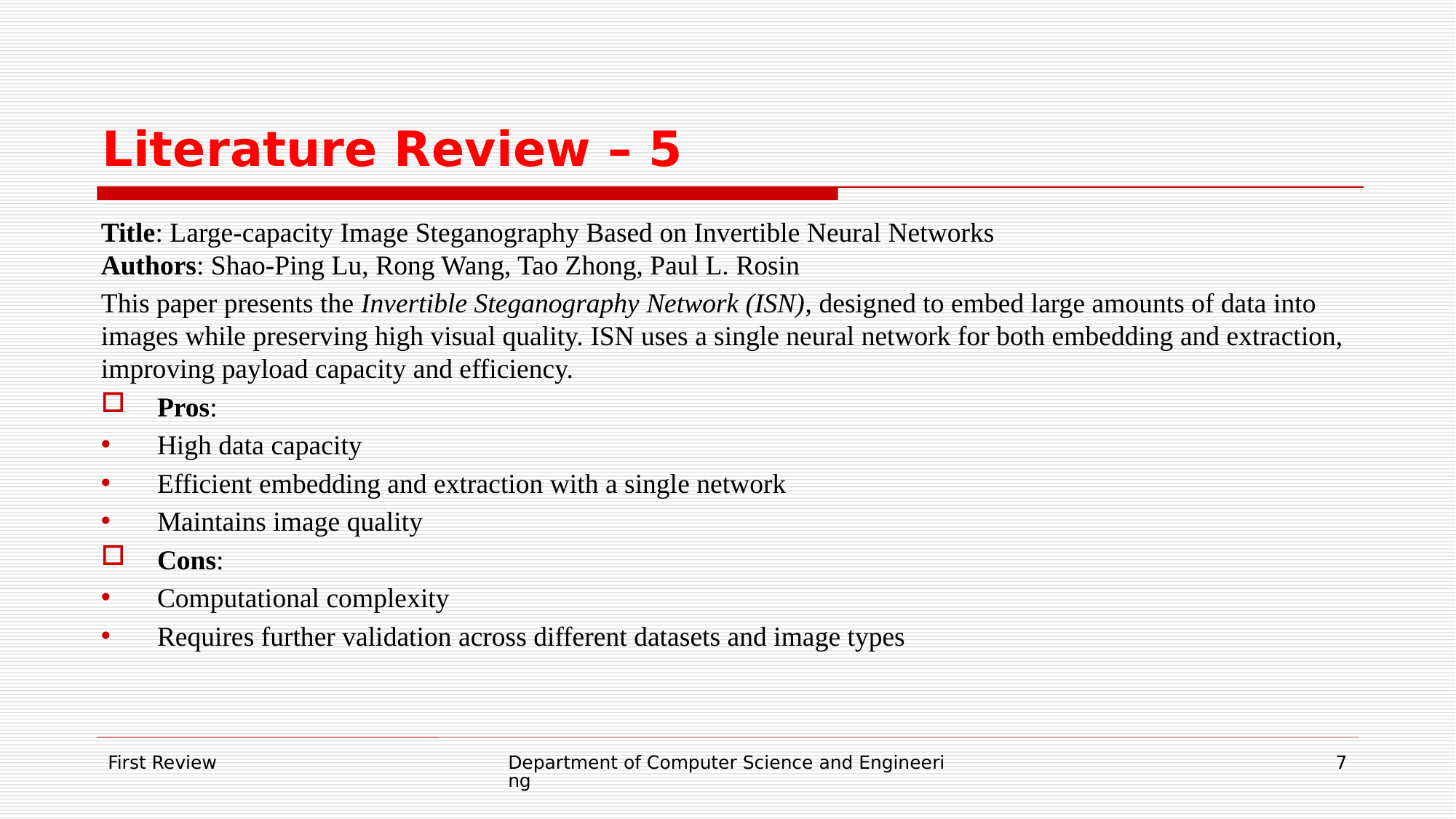

# Literature Review – 5
Title: Large-capacity Image Steganography Based on Invertible Neural Networks
Authors: Shao-Ping Lu, Rong Wang, Tao Zhong, Paul L. Rosin
This paper presents the Invertible Steganography Network (ISN), designed to embed large amounts of data into images while preserving high visual quality. ISN uses a single neural network for both embedding and extraction, improving payload capacity and efficiency.
Pros:
High data capacity
Efficient embedding and extraction with a single network
Maintains image quality
Cons:
Computational complexity
Requires further validation across different datasets and image types

First Review
Department of Computer Science and Engineering
7